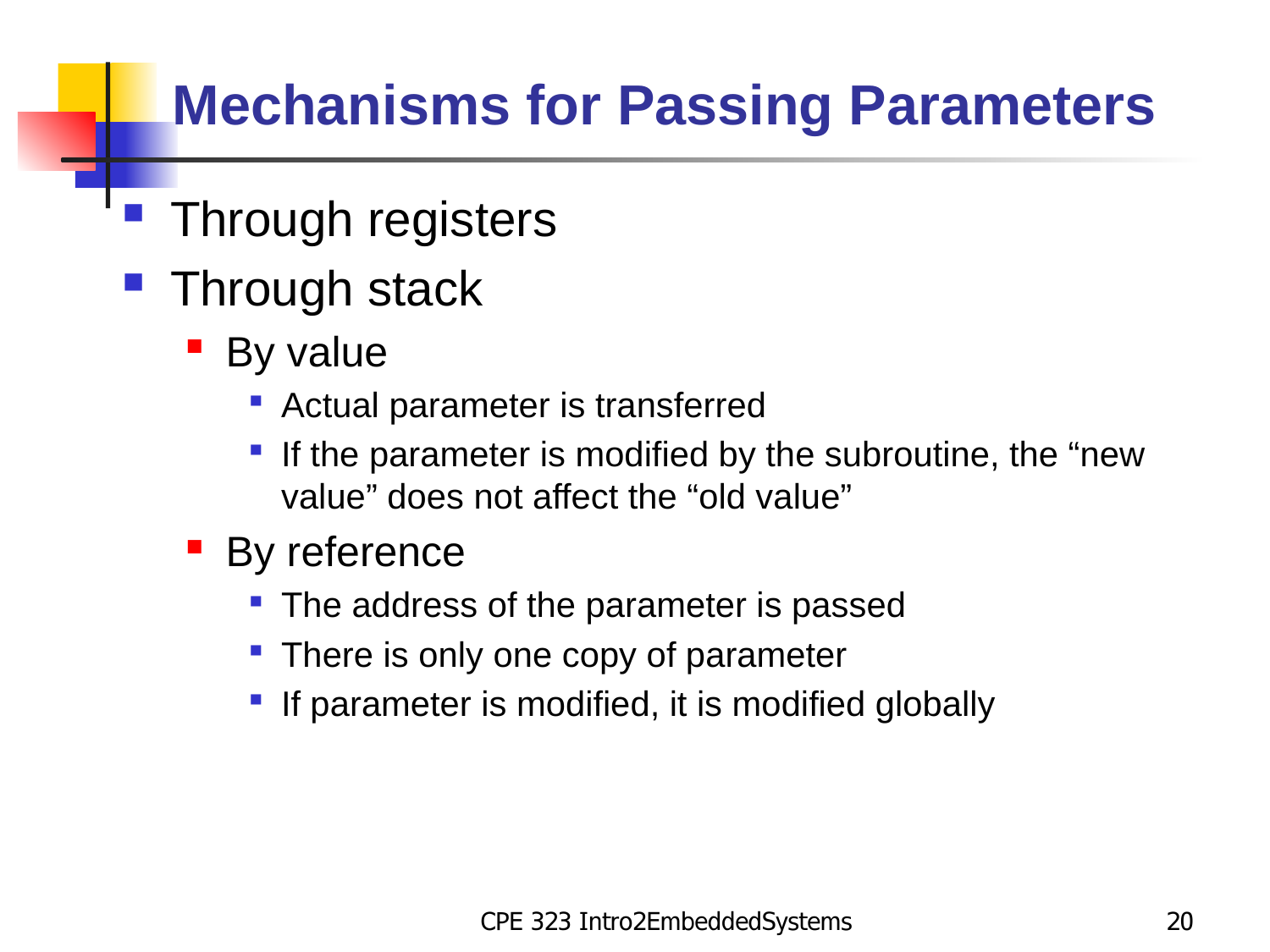

# Mechanisms for Passing Parameters
Through registers
Through stack
By value
Actual parameter is transferred
If the parameter is modified by the subroutine, the “new value” does not affect the “old value”
By reference
The address of the parameter is passed
There is only one copy of parameter
If parameter is modified, it is modified globally

CPE 323 Intro2EmbeddedSystems
20